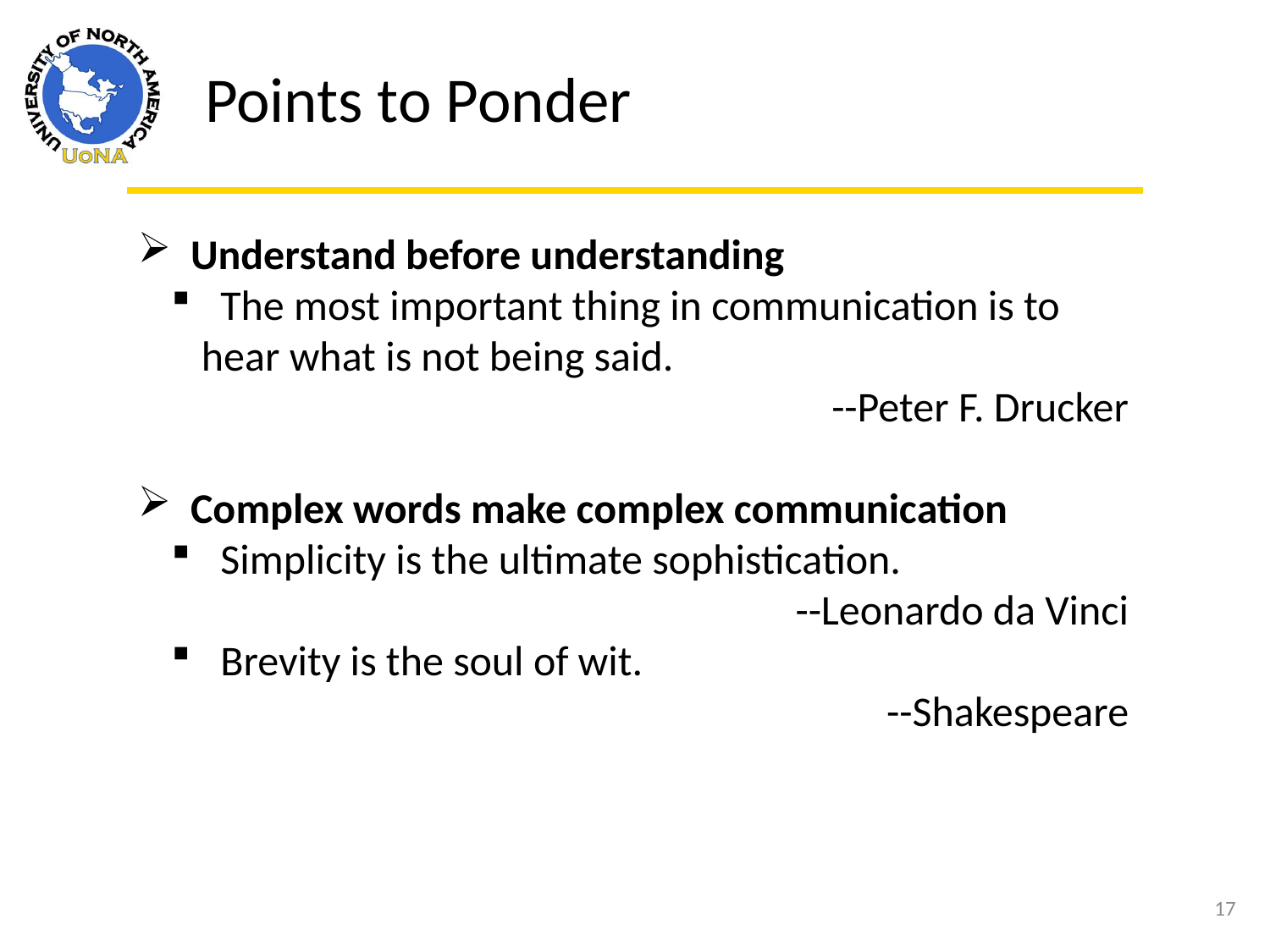

Points to Ponder
  Understand before understanding
  The most important thing in communication is to hear what is not being said.
--Peter F. Drucker

  Complex words make complex communication
  Simplicity is the ultimate sophistication.
--Leonardo da Vinci
  Brevity is the soul of wit.
--Shakespeare

17